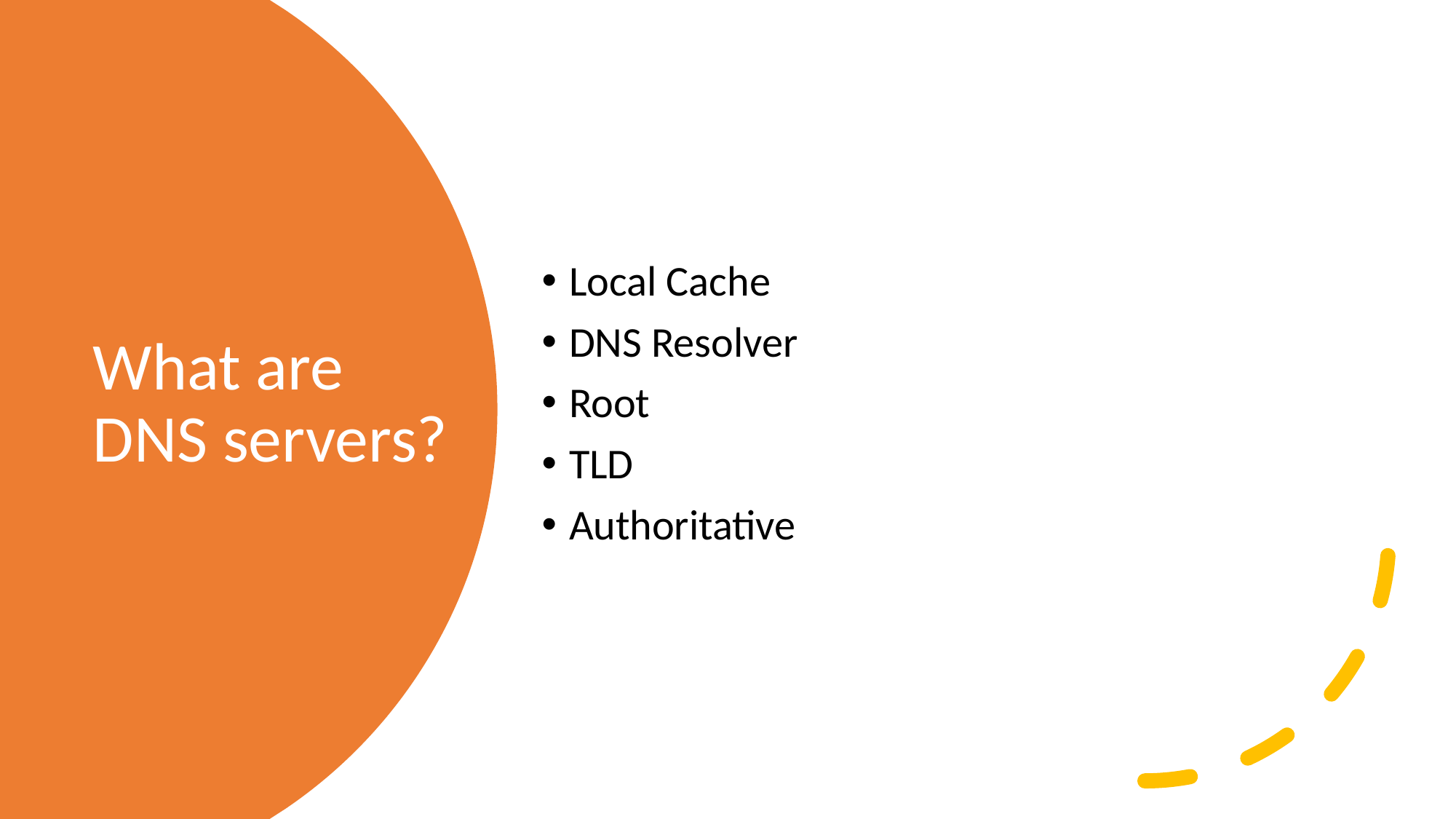

Local Cache
DNS Resolver
Root
TLD
Authoritative
# What are DNS servers?